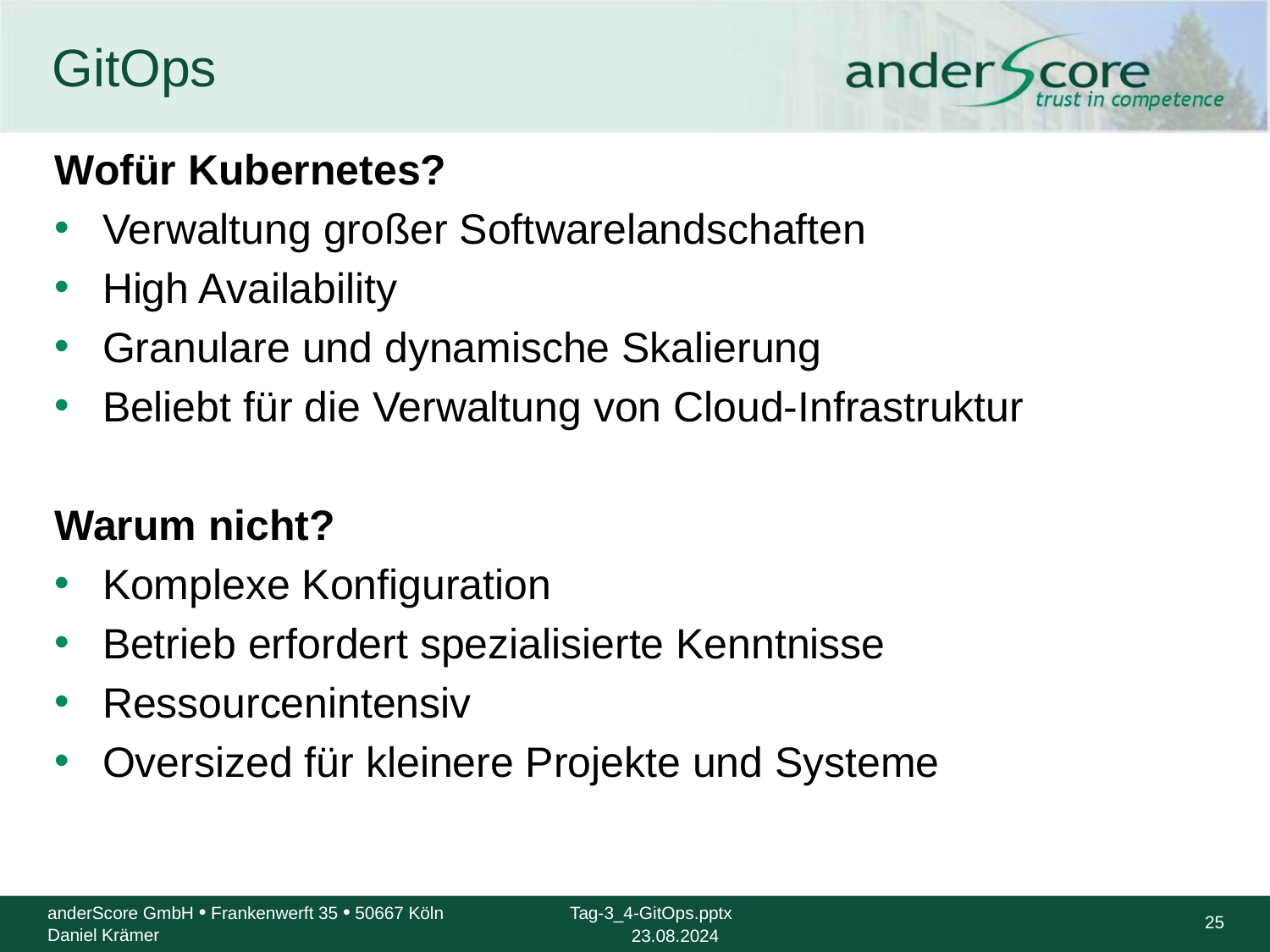

# GitOps
Wofür Kubernetes?
Verwaltung großer Softwarelandschaften
High Availability
Granulare und dynamische Skalierung
Beliebt für die Verwaltung von Cloud-Infrastruktur

Warum nicht?
Komplexe Konfiguration
Betrieb erfordert spezialisierte Kenntnisse
Ressourcenintensiv
Oversized für kleinere Projekte und Systeme